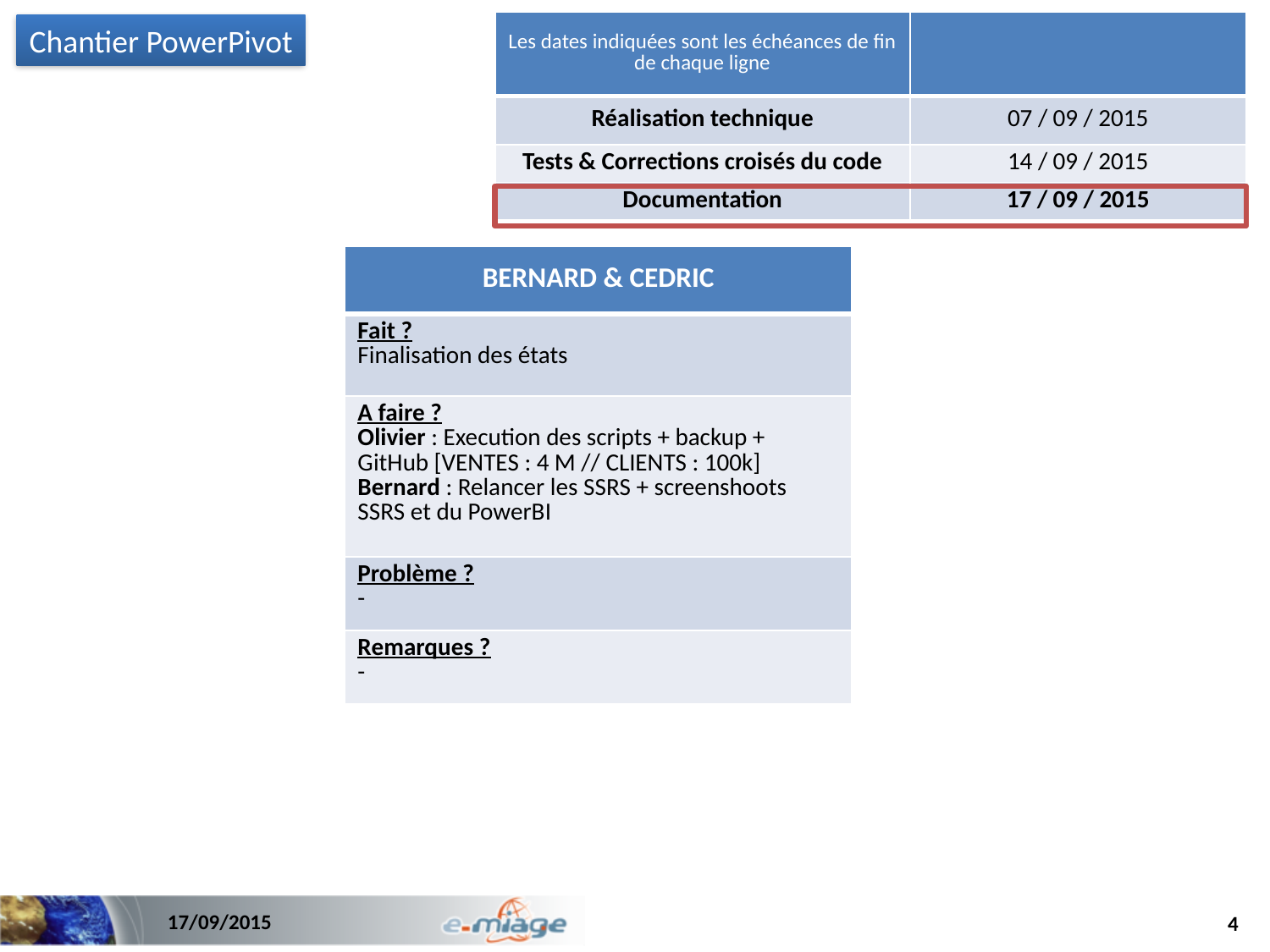

| Les dates indiquées sont les échéances de fin de chaque ligne |  |
| --- | --- |
| Réalisation technique | 07 / 09 / 2015 |
| Tests & Corrections croisés du code | 14 / 09 / 2015 |
| Documentation | 17 / 09 / 2015 |
Chantier PowerPivot

| BERNARD & CEDRIC |
| --- |
| Fait ? Finalisation des états |
| A faire ? Olivier : Execution des scripts + backup + GitHub [VENTES : 4 M // CLIENTS : 100k] Bernard : Relancer les SSRS + screenshoots SSRS et du PowerBI |
| Problème ? - |
| Remarques ? - |